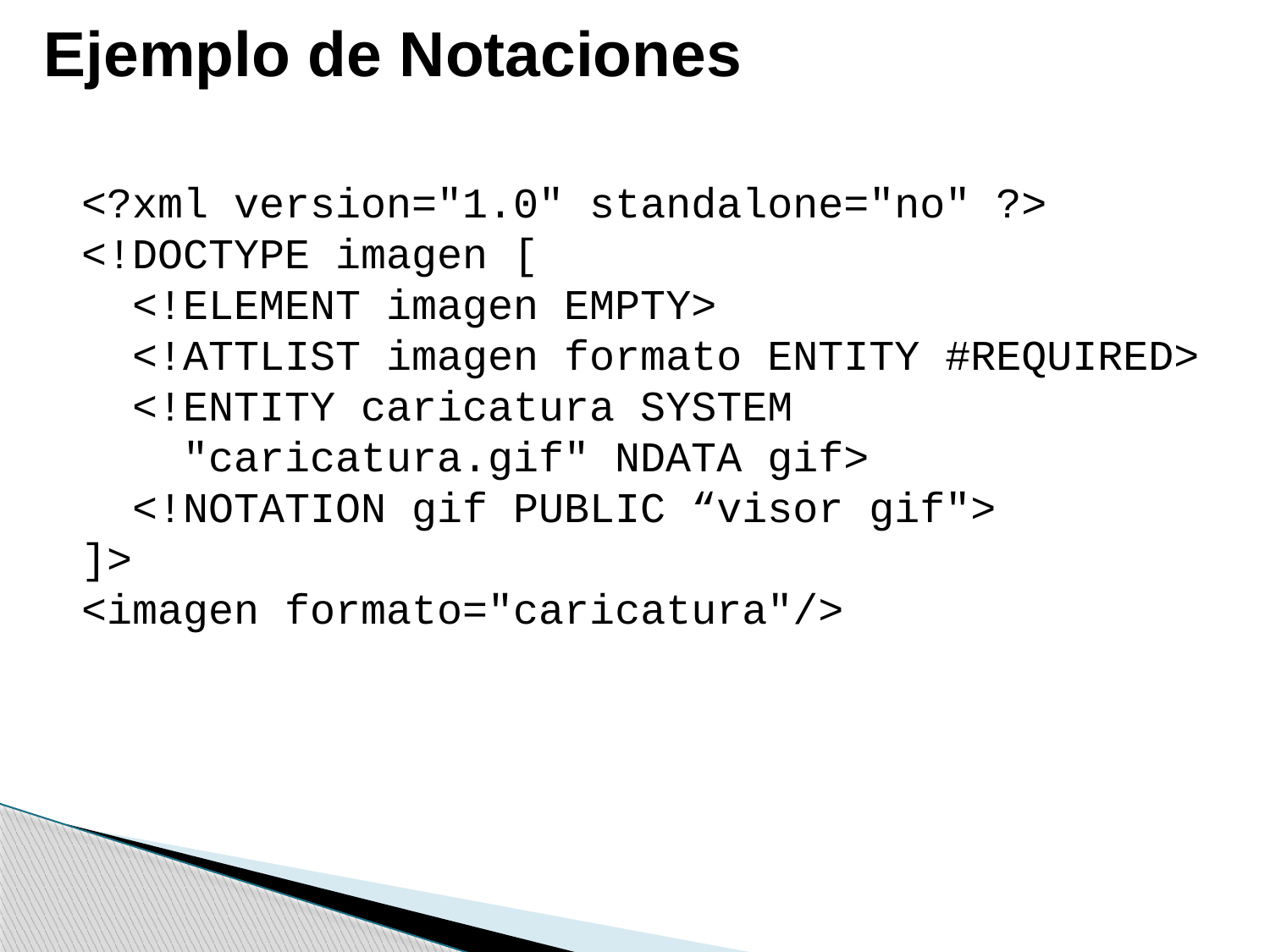

Ejemplo de Notaciones
<?xml version="1.0" standalone="no" ?>
<!DOCTYPE imagen [
  <!ELEMENT imagen EMPTY>
  <!ATTLIST imagen formato ENTITY #REQUIRED>
  <!ENTITY caricatura SYSTEM
    "caricatura.gif" NDATA gif>
  <!NOTATION gif PUBLIC “visor gif">
]>
<imagen formato="caricatura"/>